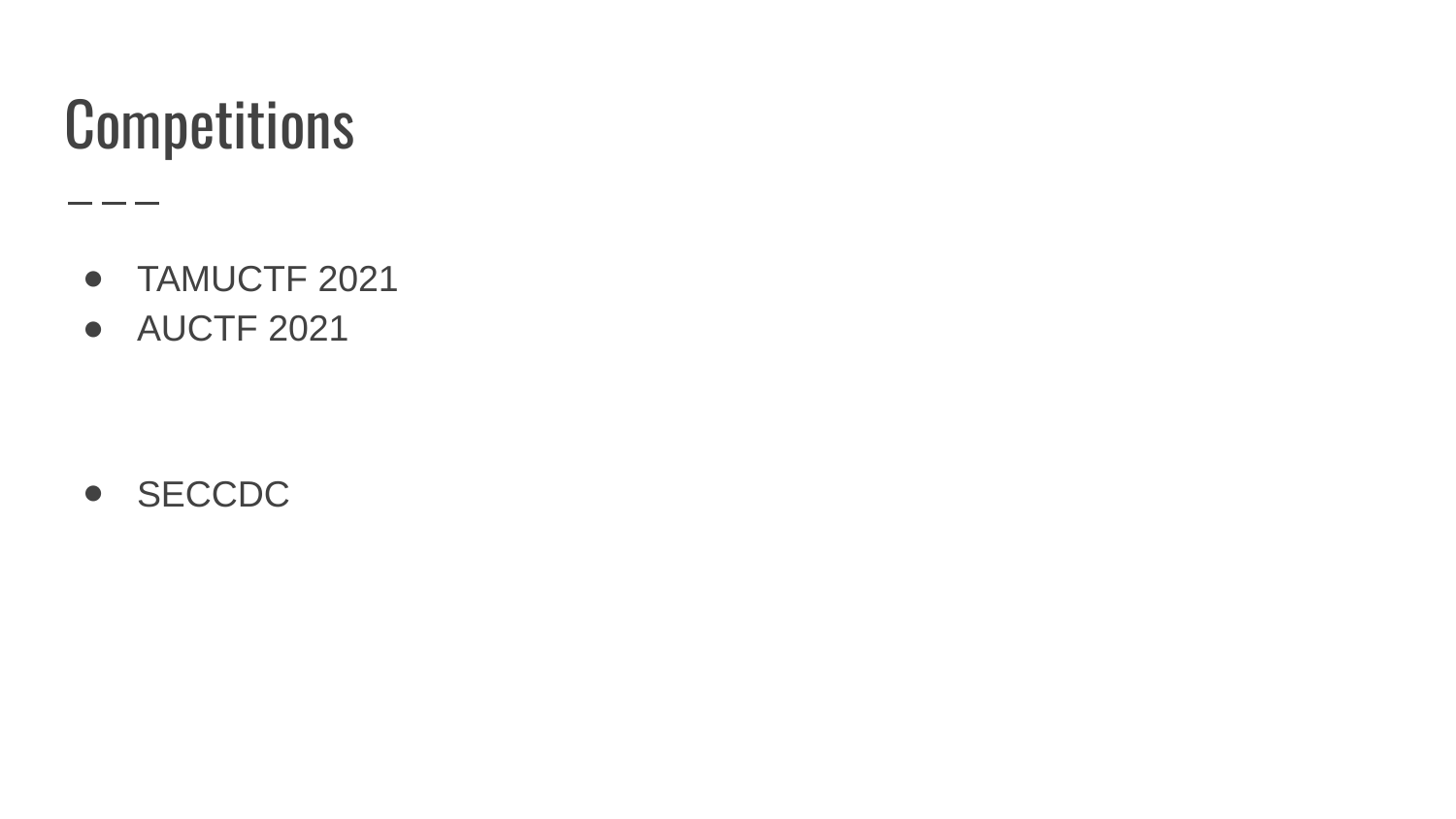

# Competitions
TAMUCTF 2021
AUCTF 2021

SECCDC